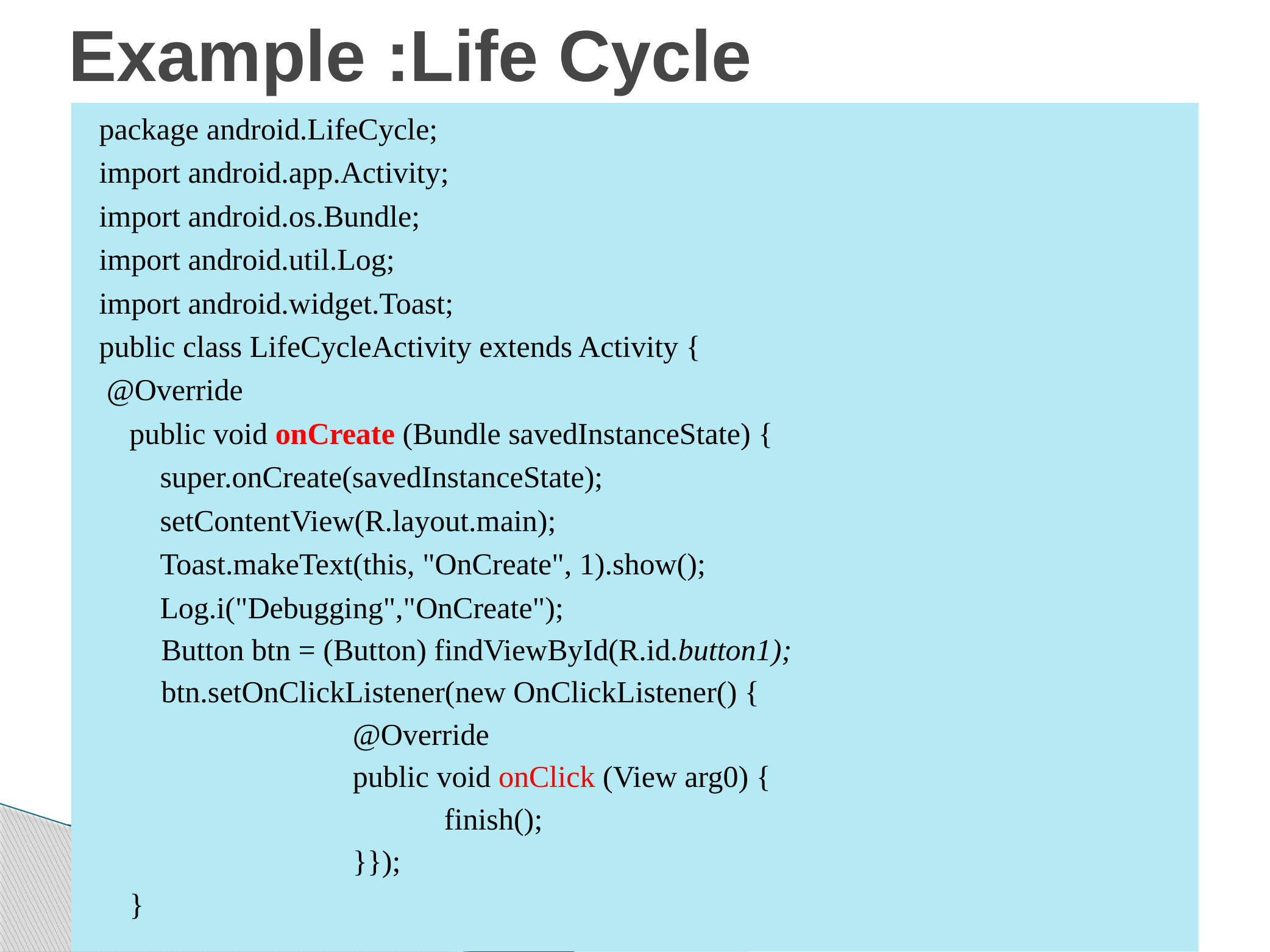

# Example :Life Cycle
package android.LifeCycle;
import android.app.Activity;
import android.os.Bundle;
import android.util.Log;
import android.widget.Toast;
public class LifeCycleActivity extends Activity {
 @Override
    public void onCreate (Bundle savedInstanceState) {
        super.onCreate(savedInstanceState);
        setContentView(R.layout.main);
        Toast.makeText(this, "OnCreate", 1).show();
        Log.i("Debugging","OnCreate");
   Button btn = (Button) findViewById(R.id.button1);
   btn.setOnClickListener(new OnClickListener() {
			@Override
			public void onClick (View arg0) {
				finish();
			}});
    }